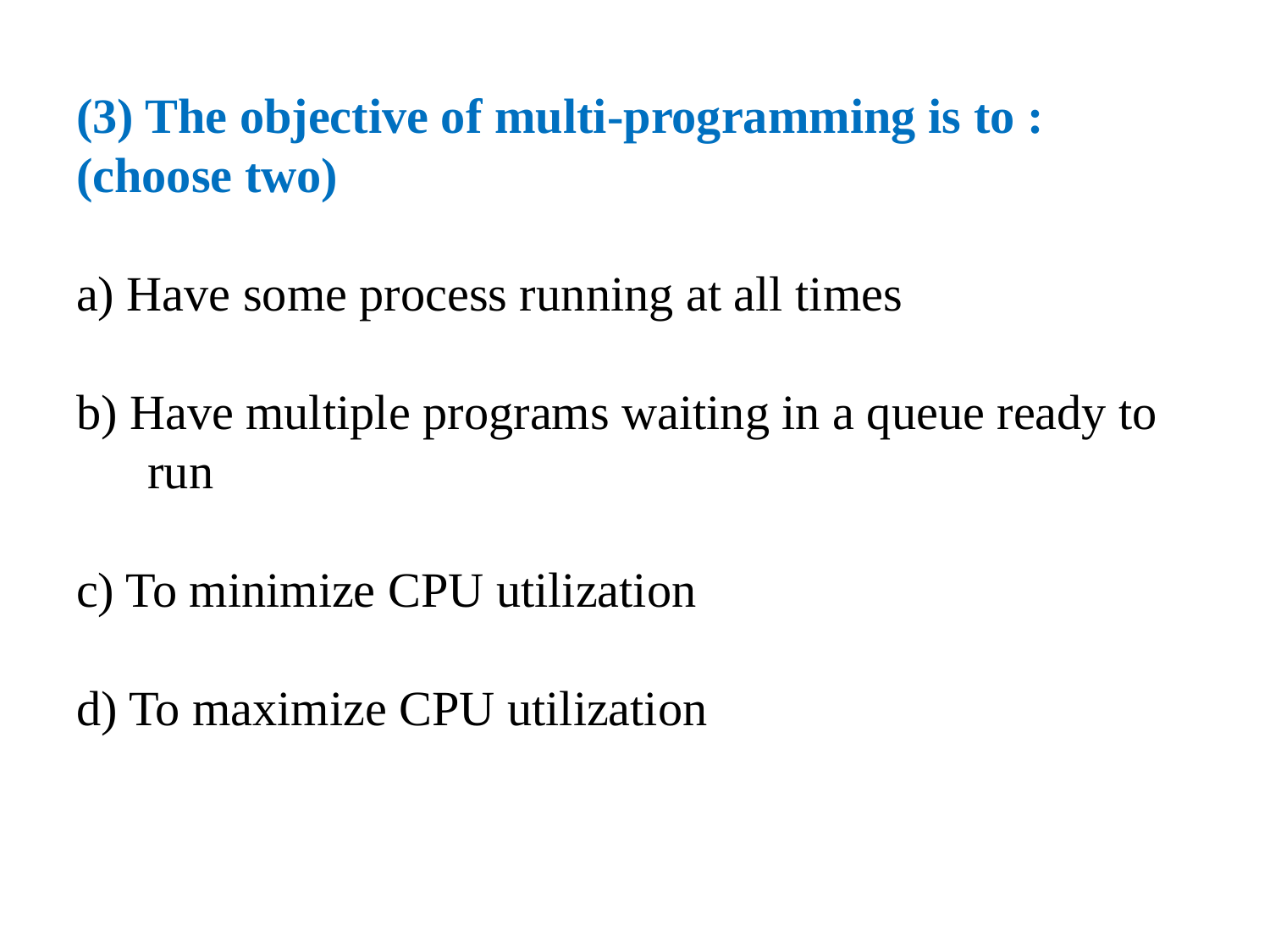

(3) The objective of multi-programming is to : (choose two)
a) Have some process running at all times

b) Have multiple programs waiting in a queue ready to run

c) To minimize CPU utilization

d) To maximize CPU utilization